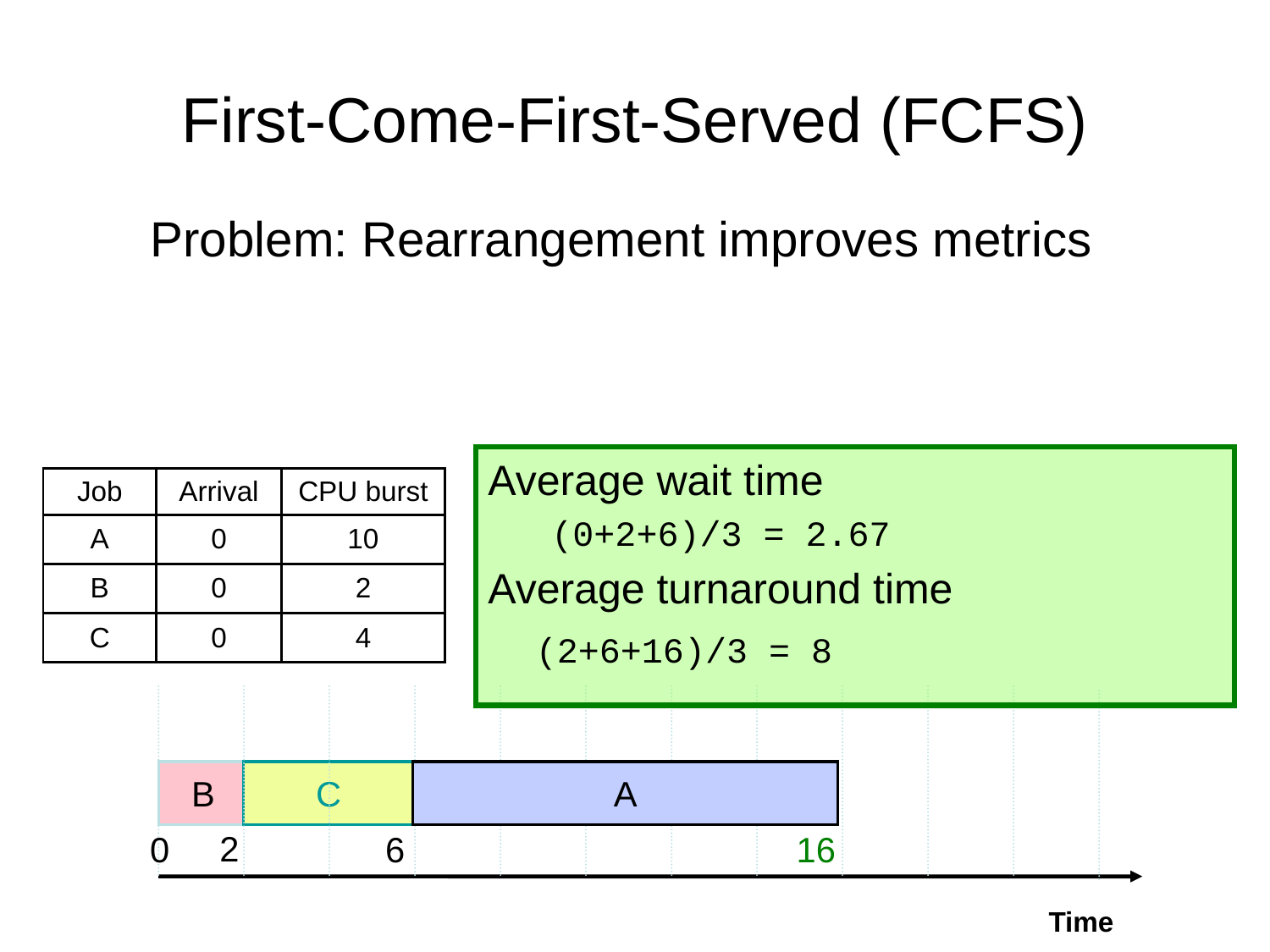

# First-Come-First-Served (FCFS)
Problem: Rearrangement improves metrics
Average wait time
(0+2+6)/3 = 2.67
Average turnaround time
	(2+6+16)/3 = 8
| Job | Arrival | CPU burst |
| --- | --- | --- |
| A | 0 | 10 |
| B | 0 | 2 |
| C | 0 | 4 |

B
C
A
2
0
6
16

Time